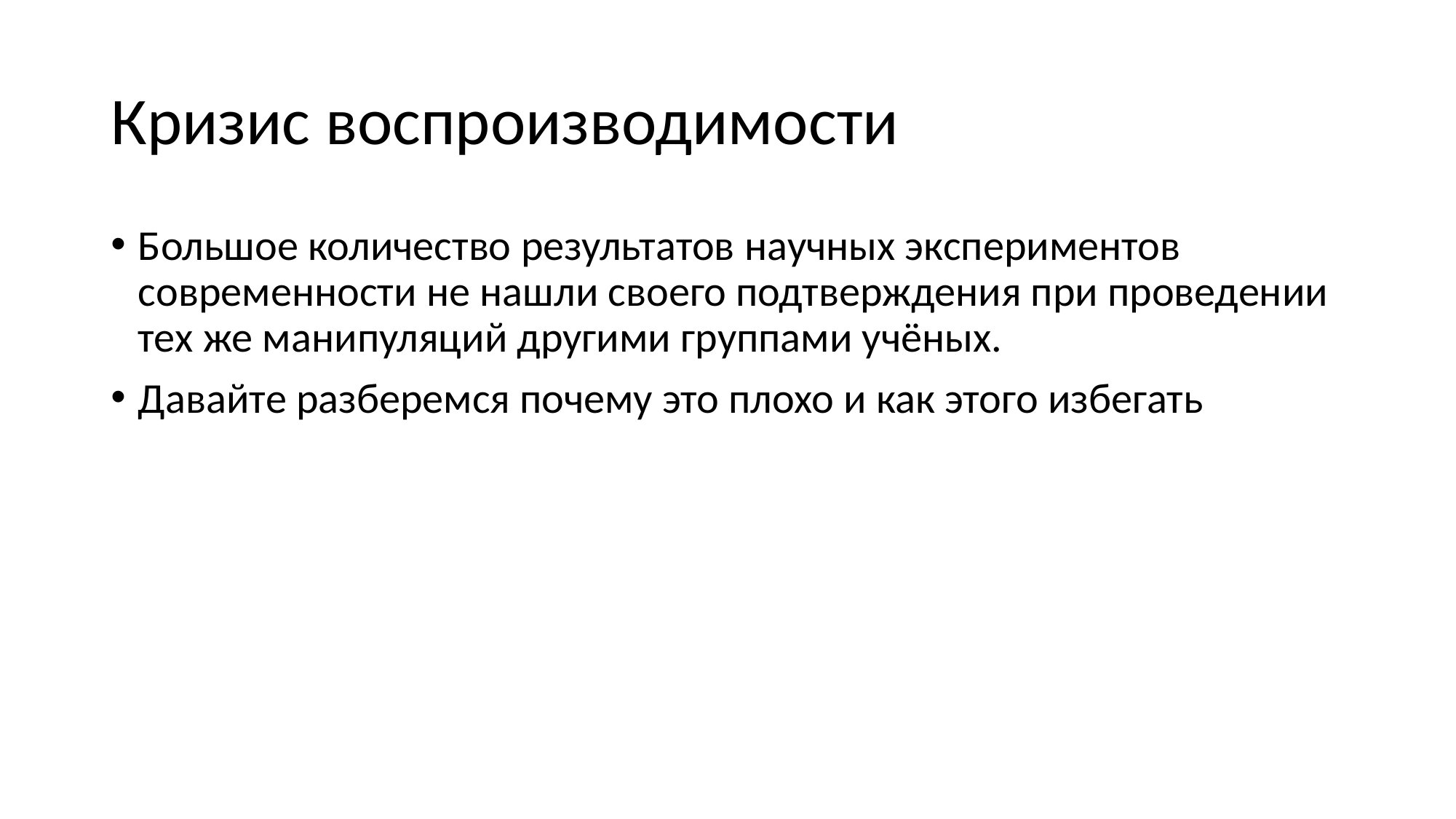

# Кризис воспроизводимости
Большое количество результатов научных экспериментов современности не нашли своего подтверждения при проведении тех же манипуляций другими группами учёных.
Давайте разберемся почему это плохо и как этого избегать